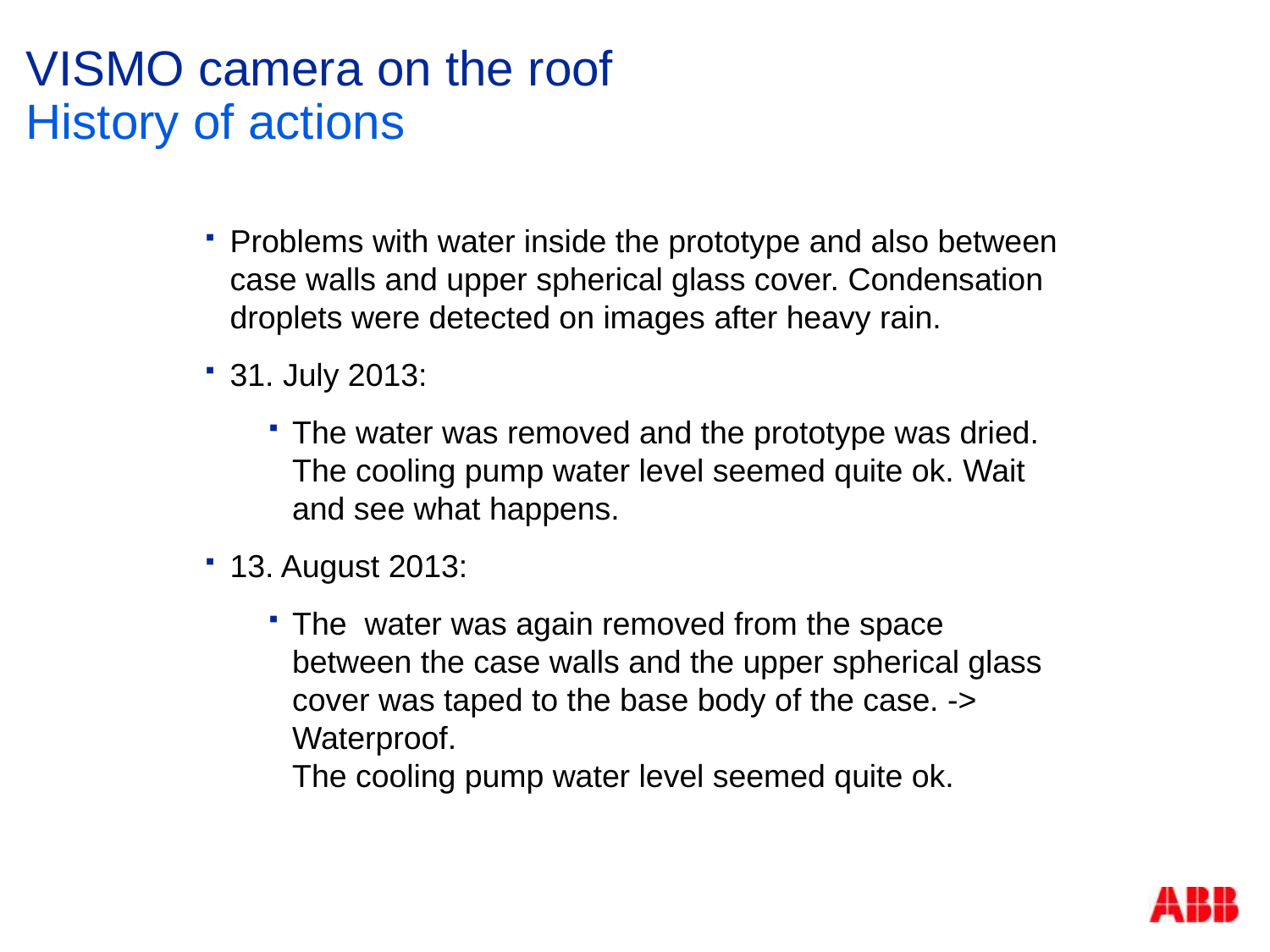

# VISMO camera on the roof
History of actions

Problems with water inside the prototype and also between case walls and upper spherical glass cover. Condensation droplets were detected on images after heavy rain.
31. July 2013:
The water was removed and the prototype was dried. The cooling pump water level seemed quite ok. Wait and see what happens.
13. August 2013:
The  water was again removed from the space between the case walls and the upper spherical glass cover was taped to the base body of the case. -> Waterproof.
The cooling pump water level seemed quite ok.